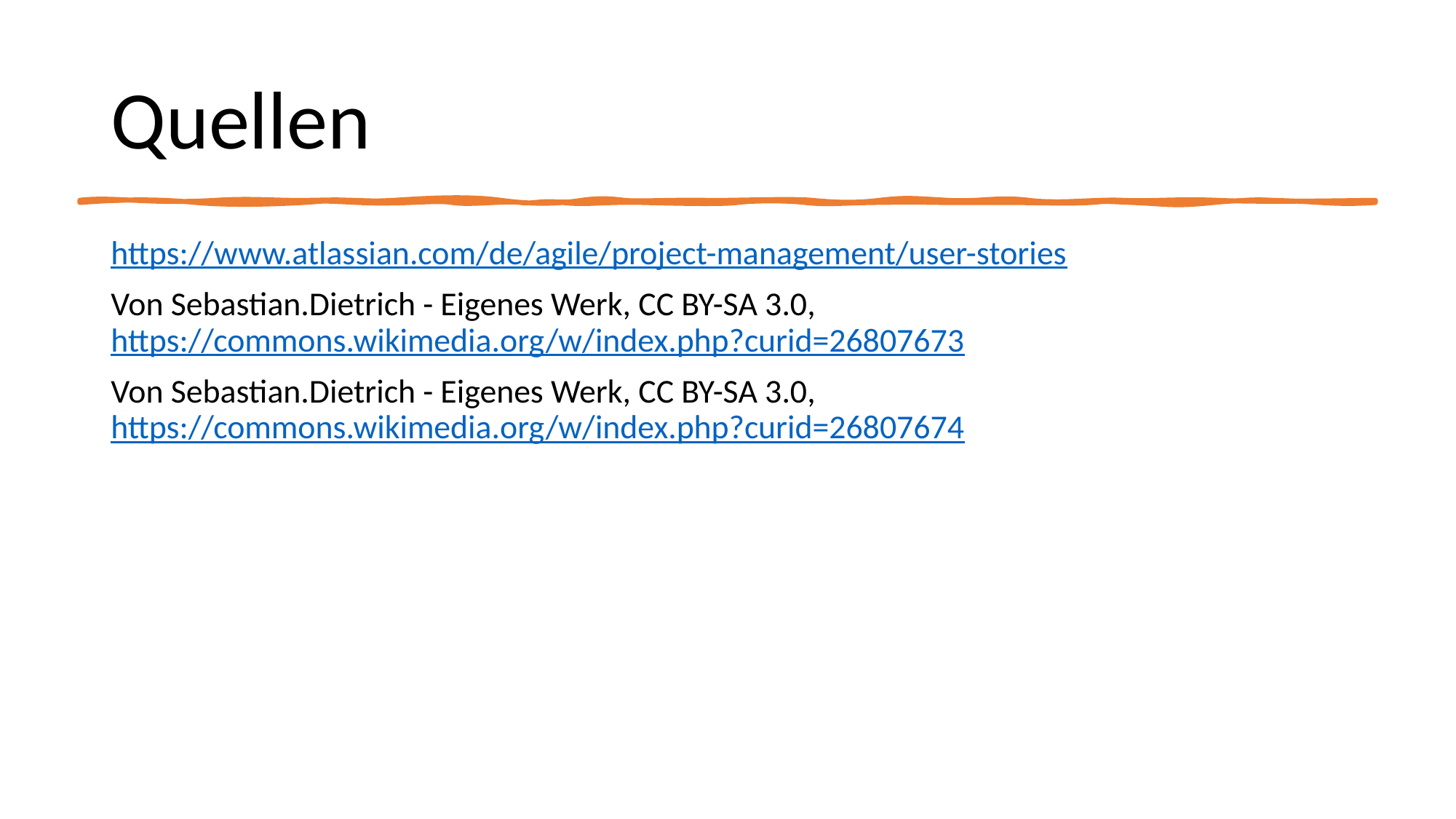

# Quellen

https://www.atlassian.com/de/agile/project-management/user-stories
Von Sebastian.Dietrich - Eigenes Werk, CC BY-SA 3.0, https://commons.wikimedia.org/w/index.php?curid=26807673
Von Sebastian.Dietrich - Eigenes Werk, CC BY-SA 3.0, https://commons.wikimedia.org/w/index.php?curid=26807674